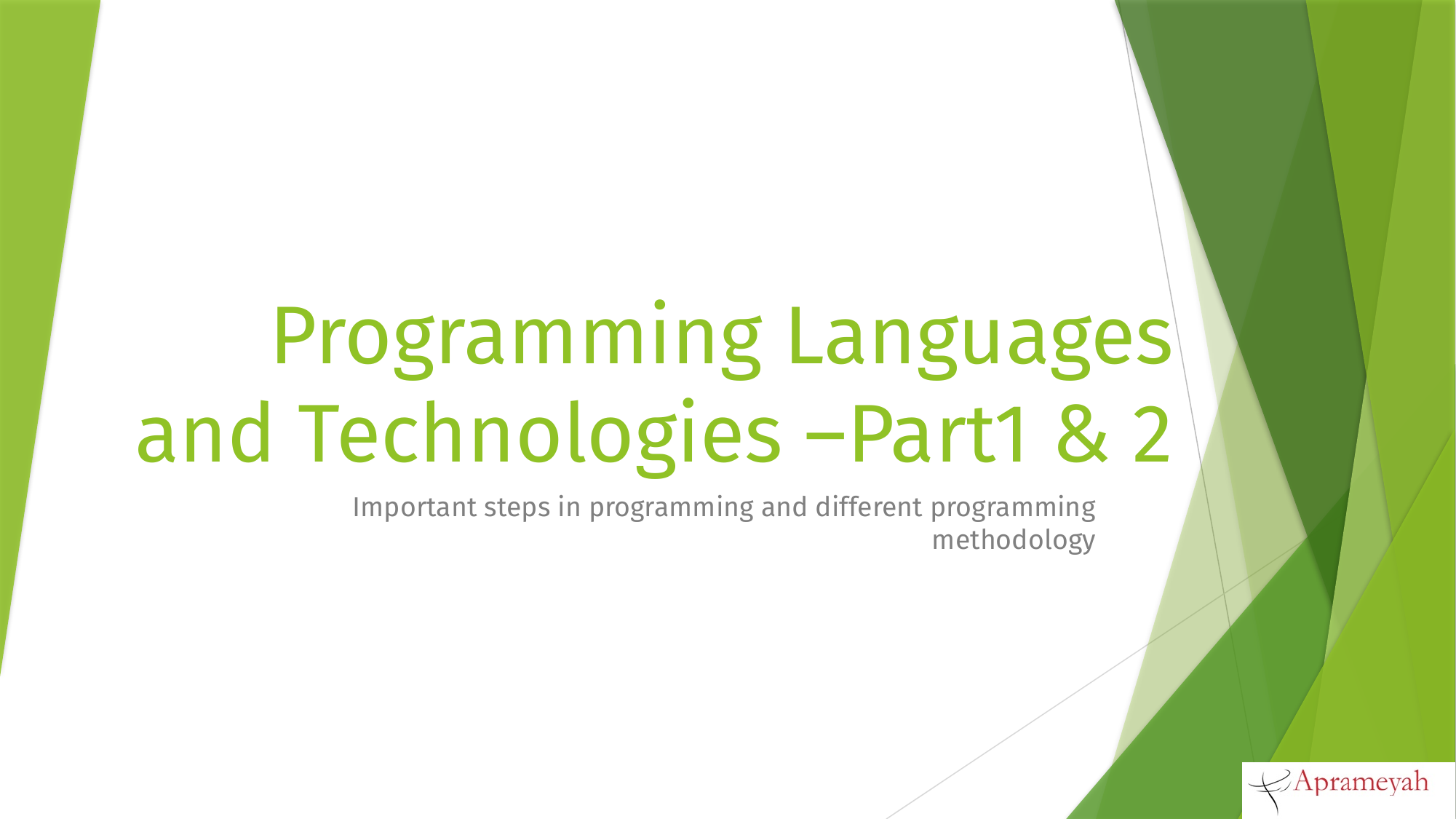

# Programming Languages and Technologies –Part1 & 2
Important steps in programming and different programming methodology